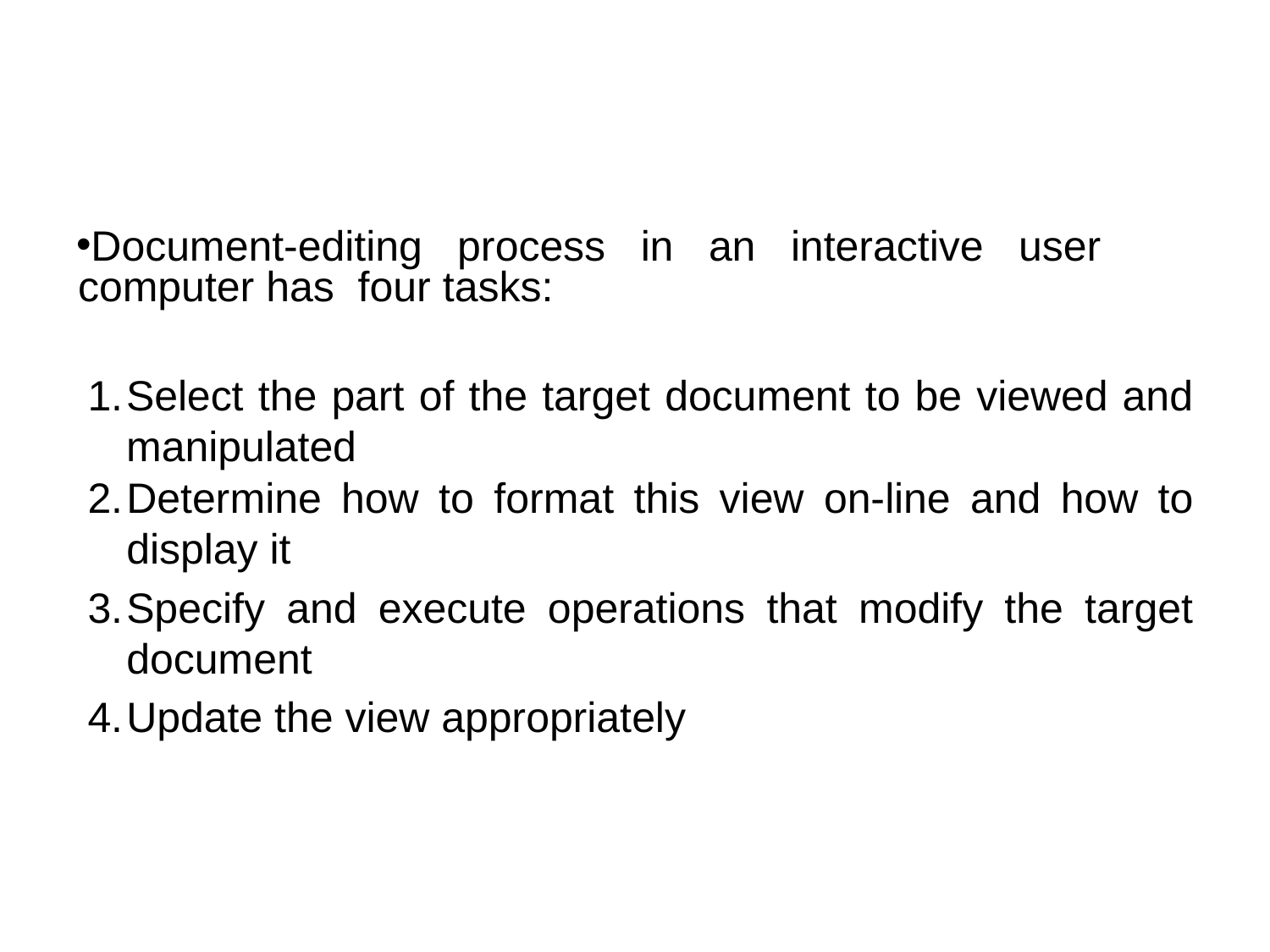

#
Document-editing process in an interactive user  computer has  four tasks:

Select the part of the target document to be viewed and manipulated
Determine how to format this view on-line and how to display it
Specify and execute operations that modify the target document
Update the view appropriately